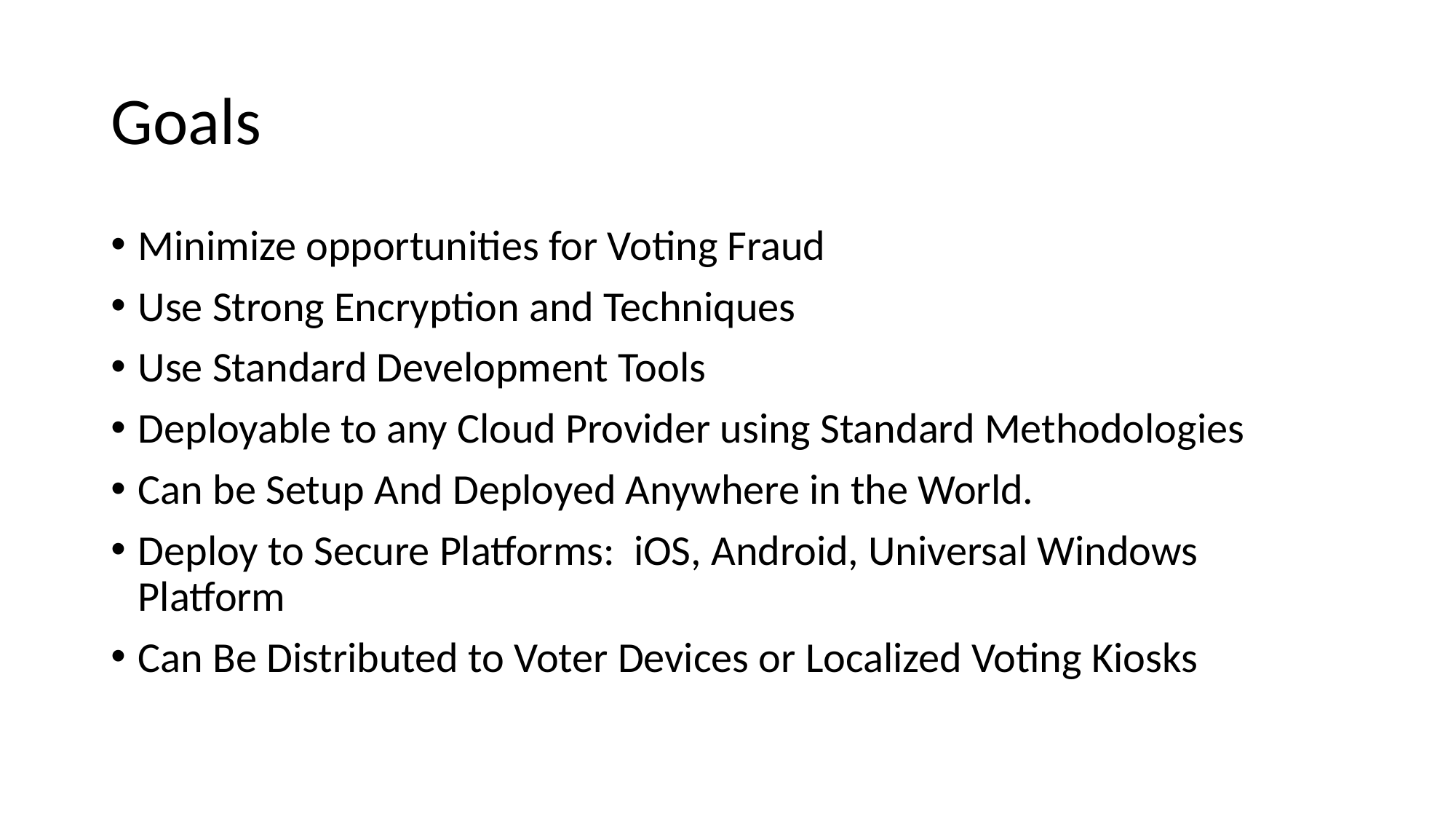

# Goals
Minimize opportunities for Voting Fraud
Use Strong Encryption and Techniques
Use Standard Development Tools
Deployable to any Cloud Provider using Standard Methodologies
Can be Setup And Deployed Anywhere in the World.
Deploy to Secure Platforms:  iOS, Android, Universal Windows Platform
Can Be Distributed to Voter Devices or Localized Voting Kiosks